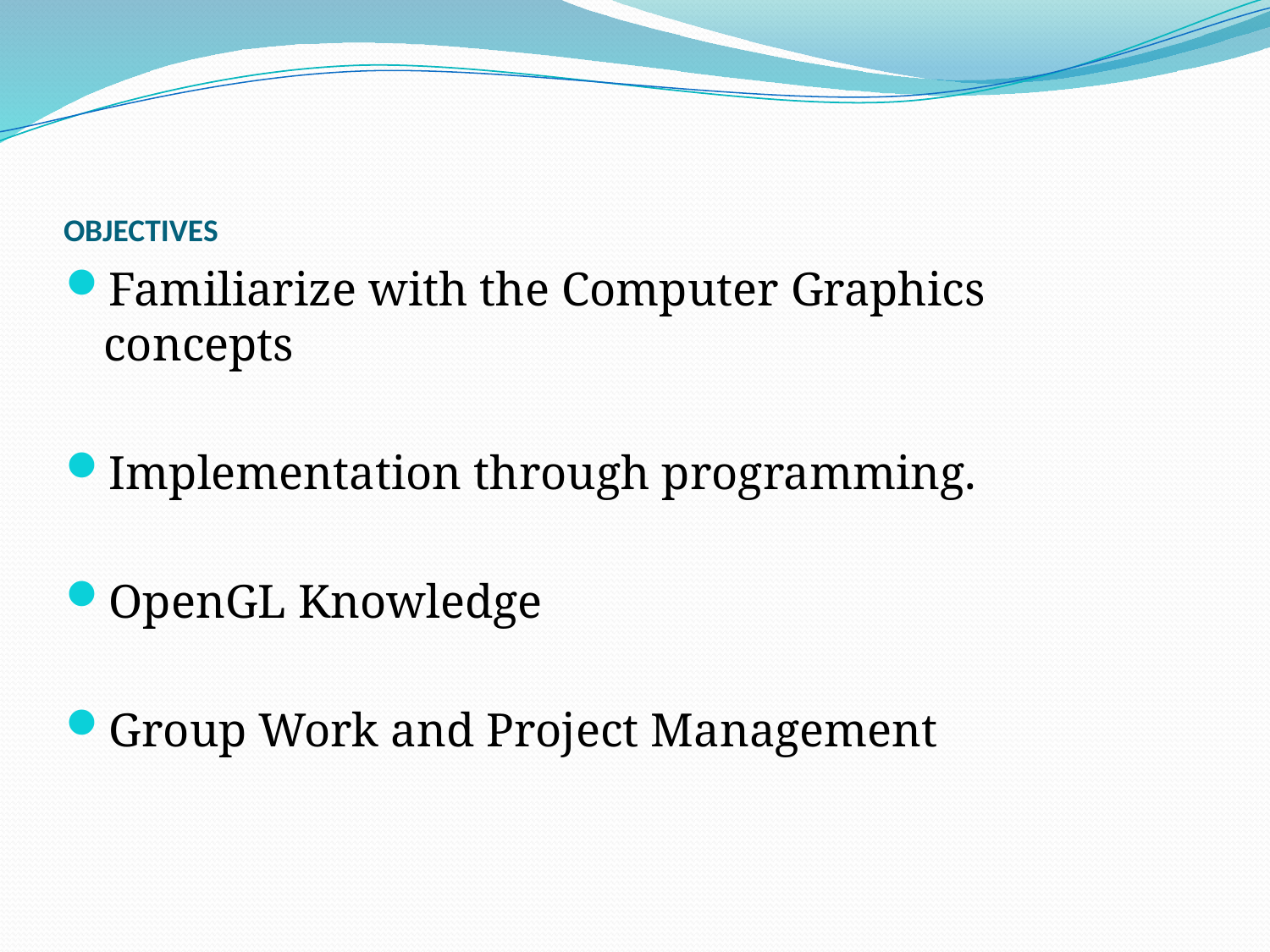

# OBJECTIVES
Familiarize with the Computer Graphics concepts

Implementation through programming.

OpenGL Knowledge

Group Work and Project Management